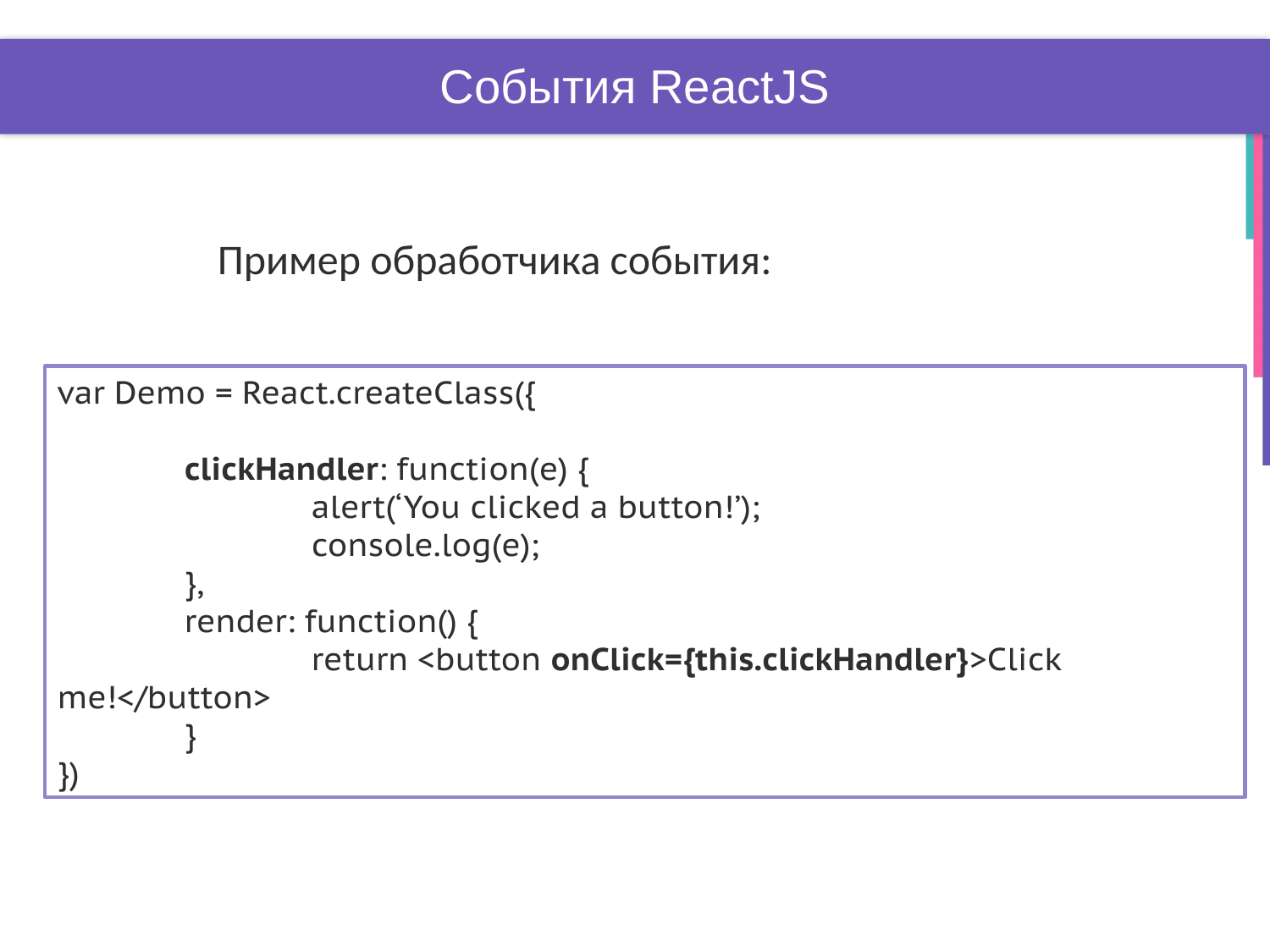

# События ReactJS
Пример обработчика события:
var Demo = React.createClass({

	clickHandler: function(e) {
		alert(‘You clicked a button!’);
		console.log(e);
	},
	render: function() {
		return <button onClick={this.clickHandler}>Click me!</button>
	}
})